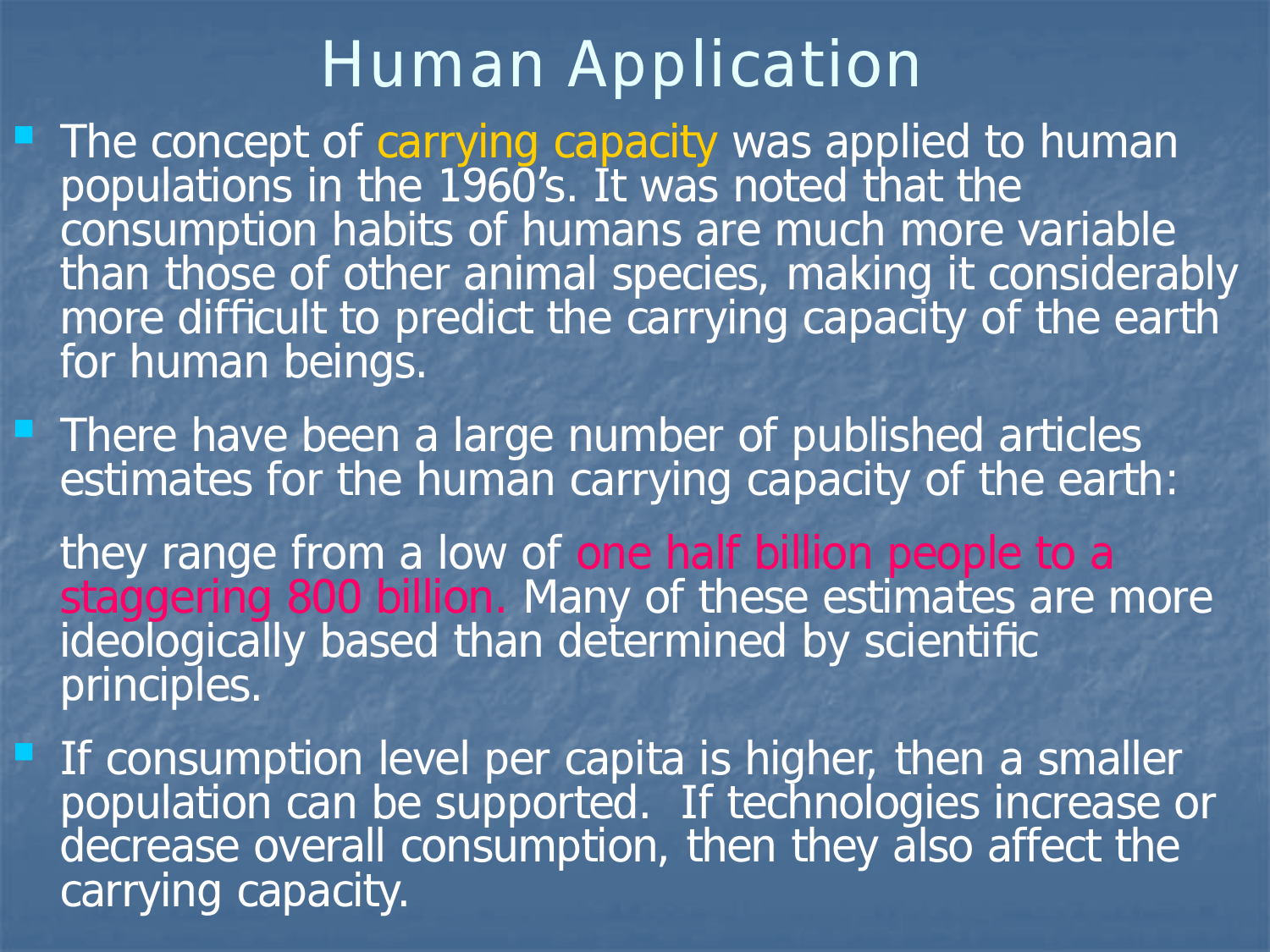

# Human Application
The concept of carrying capacity was applied to human populations in the 1960’s. It was noted that the consumption habits of humans are much more variable than those of other animal species, making it considerably more difficult to predict the carrying capacity of the earth for human beings.

There have been a large number of published articles estimates for the human carrying capacity of the earth:

	they range from a low of one half billion people to a staggering 800 billion. Many of these estimates are more ideologically based than determined by scientific principles.

If consumption level per capita is higher, then a smaller population can be supported.  If technologies increase or decrease overall consumption, then they also affect the carrying capacity.